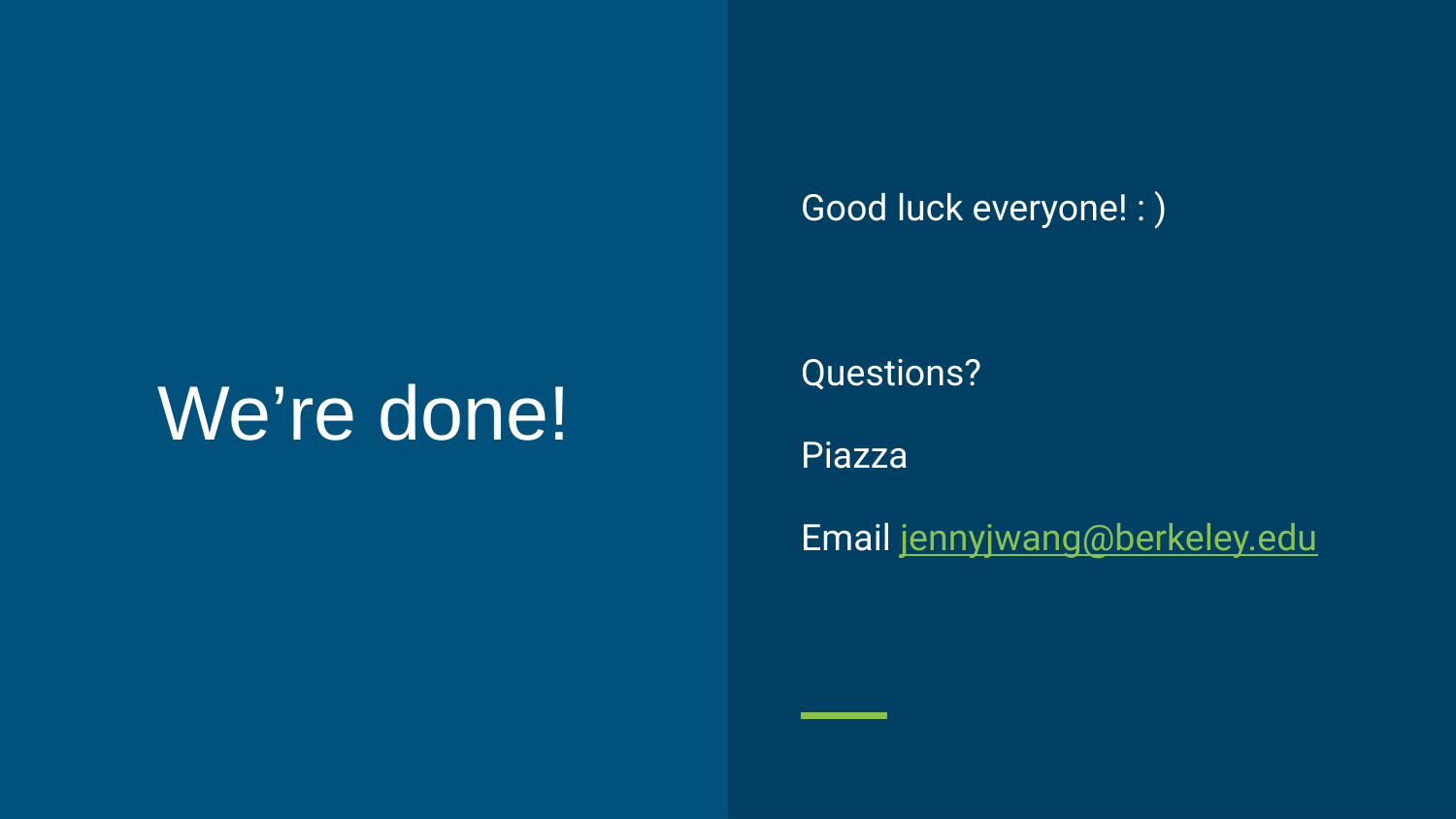

Good luck everyone! : )

Questions?
Piazza
Email jennyjwang@berkeley.edu

# We’re done!